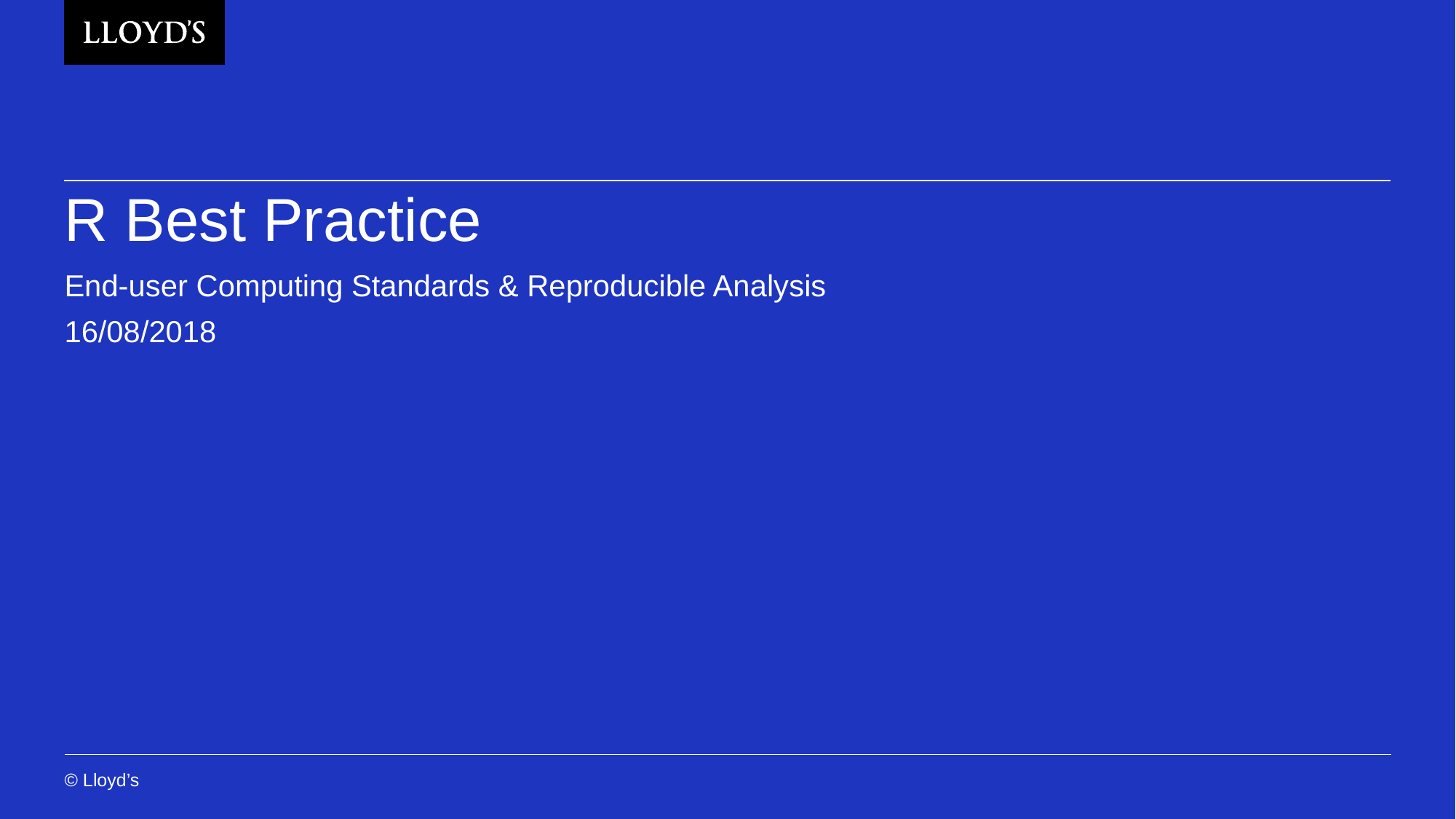

# R Best Practice
End-user Computing Standards & Reproducible Analysis
16/08/2018
© Lloyd’s